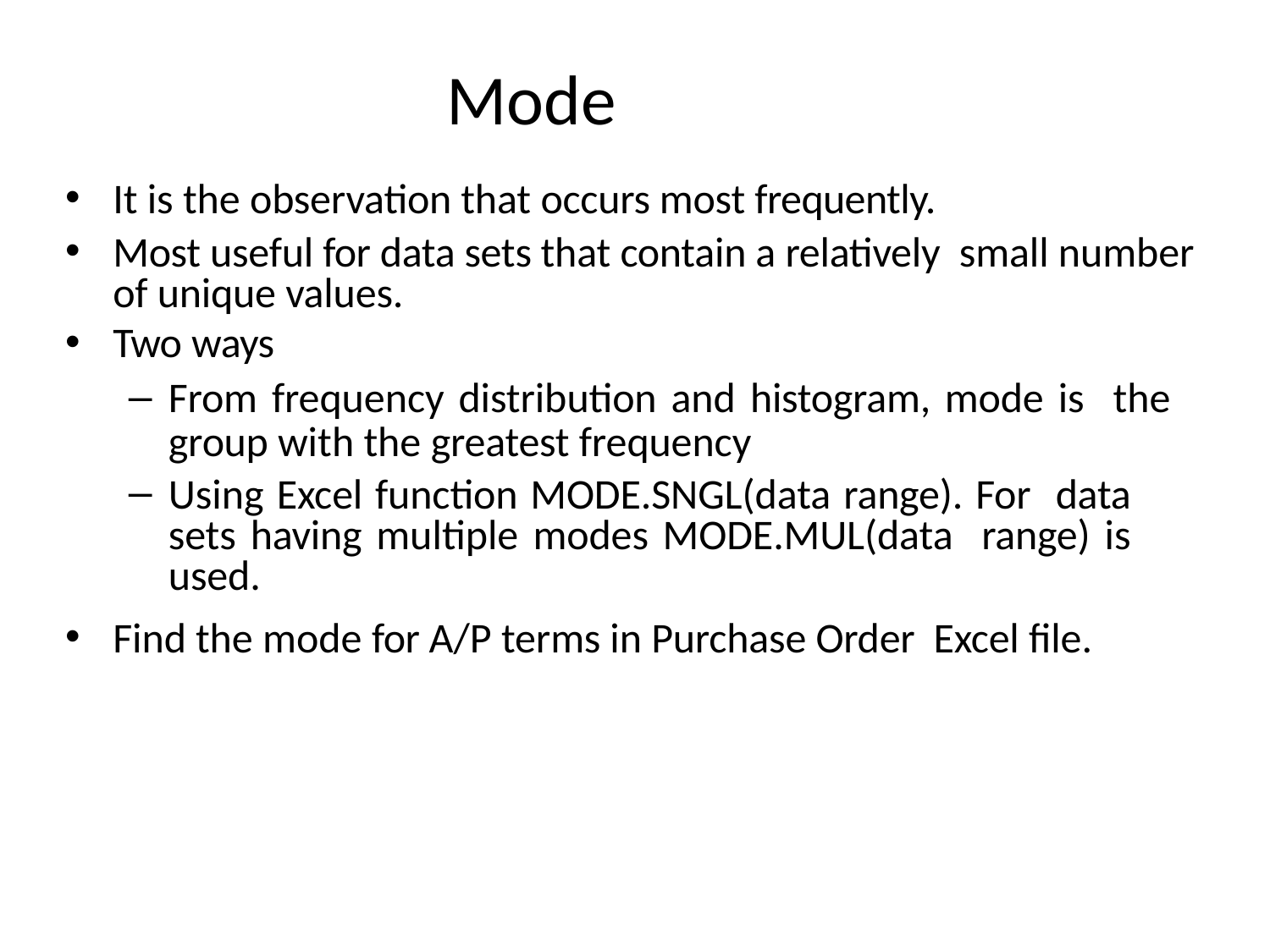

# Mode
It is the observation that occurs most frequently.
Most useful for data sets that contain a relatively  small number of unique values.
Two ways
From frequency distribution and histogram, mode is  the group with the greatest frequency
Using Excel function MODE.SNGL(data range). For  data sets having multiple modes MODE.MUL(data  range) is used.
Find the mode for A/P terms in Purchase Order  Excel file.